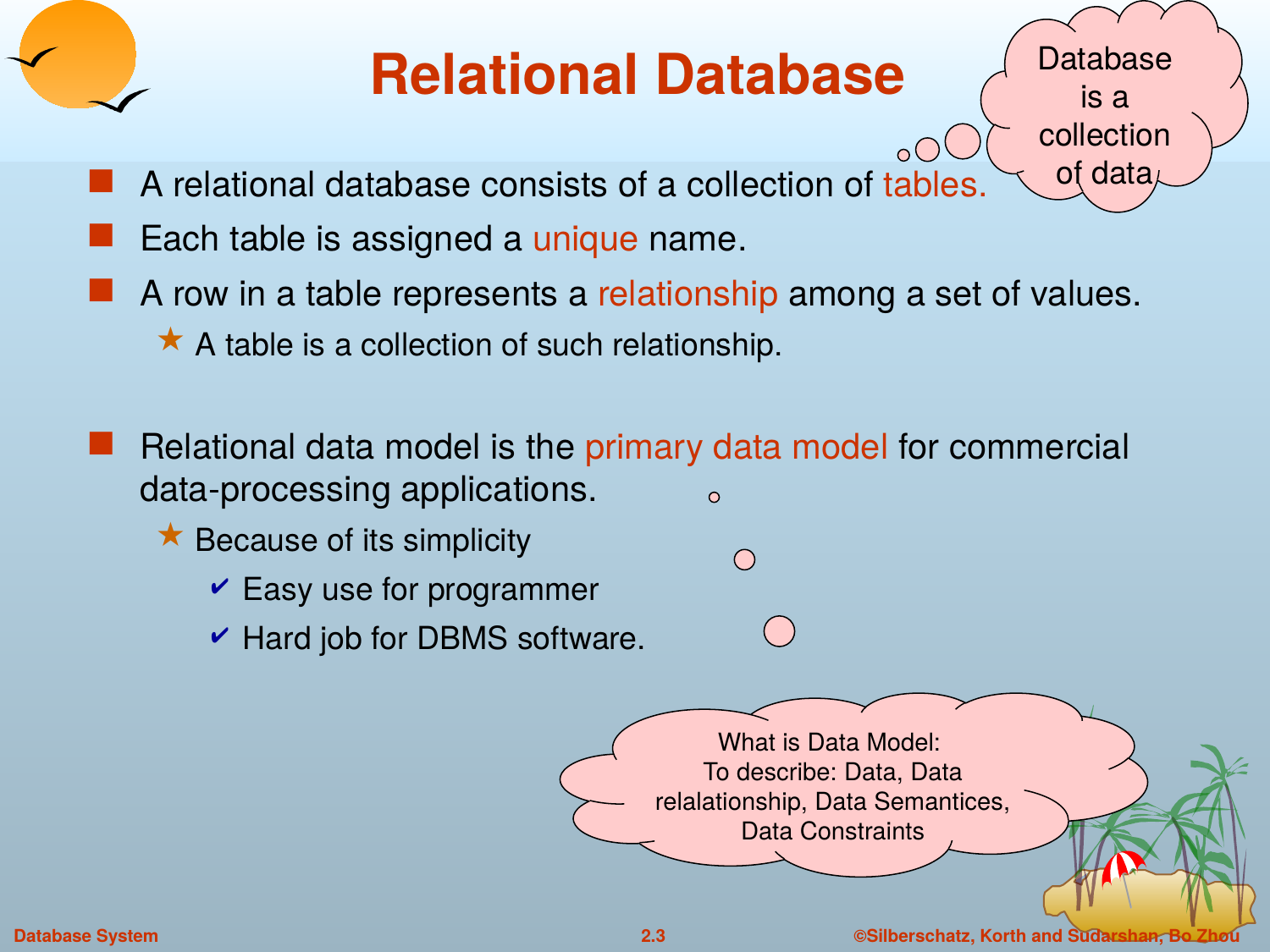

Database is a collection of data
# Relational Database
A relational database consists of a collection of tables.
Each table is assigned a unique name.
A row in a table represents a relationship among a set of values.
A table is a collection of such relationship.

Relational data model is the primary data model for commercial data-processing applications.
Because of its simplicity
Easy use for programmer
Hard job for DBMS software.
What is Data Model:
To describe: Data, Data relalationship, Data Semantices, Data Constraints